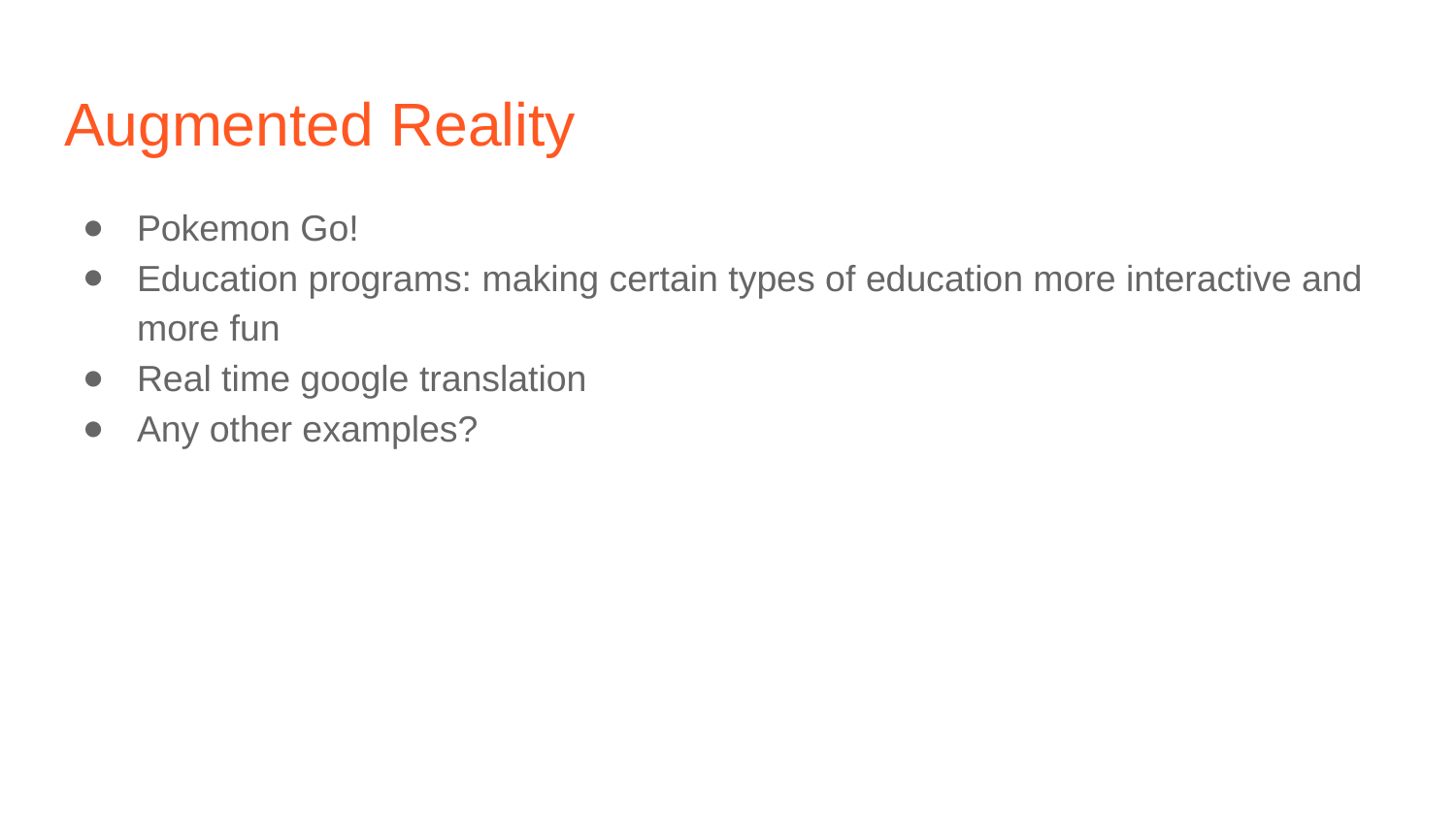

# Augmented Reality
Pokemon Go!
Education programs: making certain types of education more interactive and more fun
Real time google translation
Any other examples?